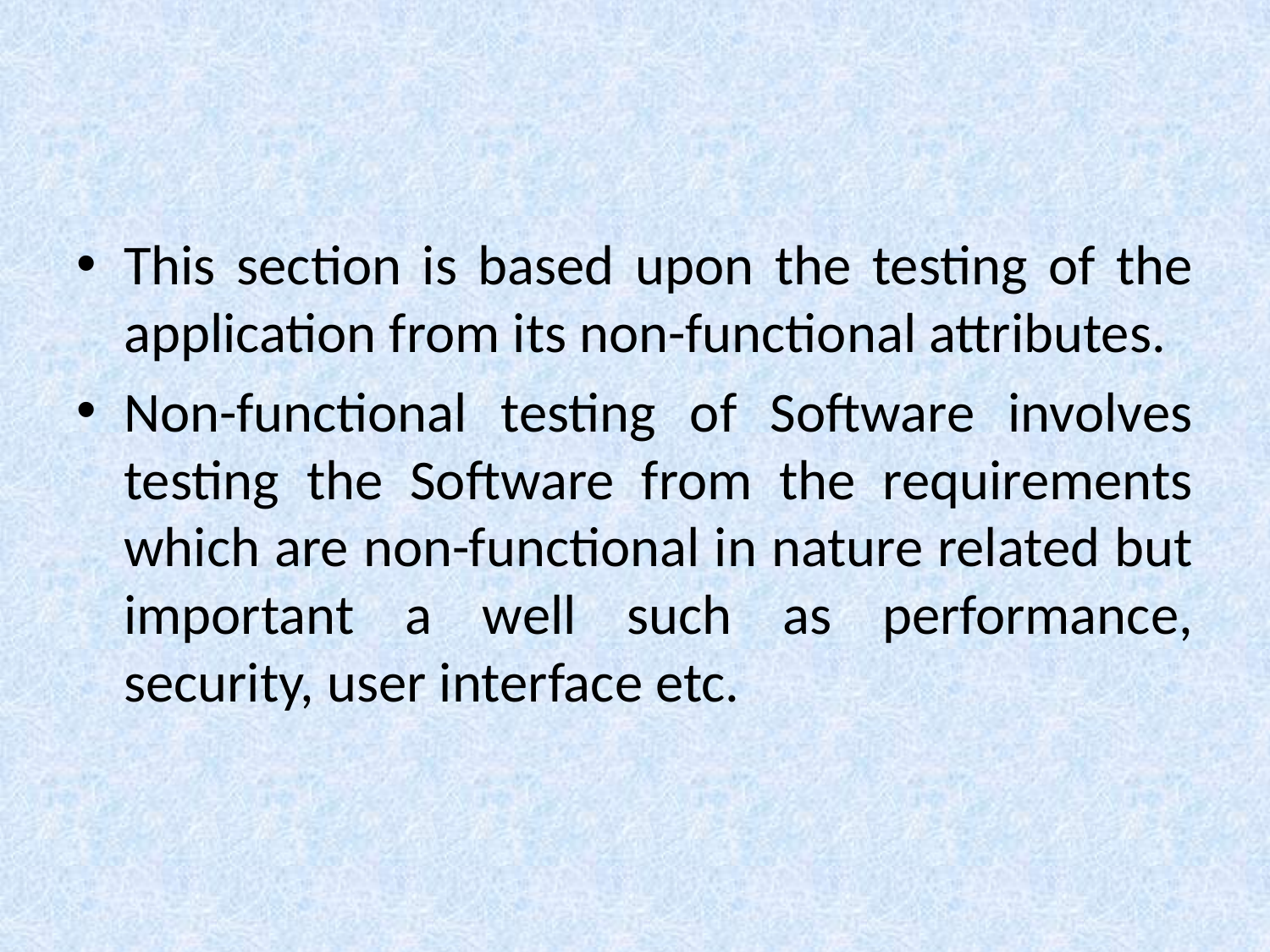

#
This section is based upon the testing of the application from its non-functional attributes.
Non-functional testing of Software involves testing the Software from the requirements which are non-functional in nature related but important a well such as performance, security, user interface etc.